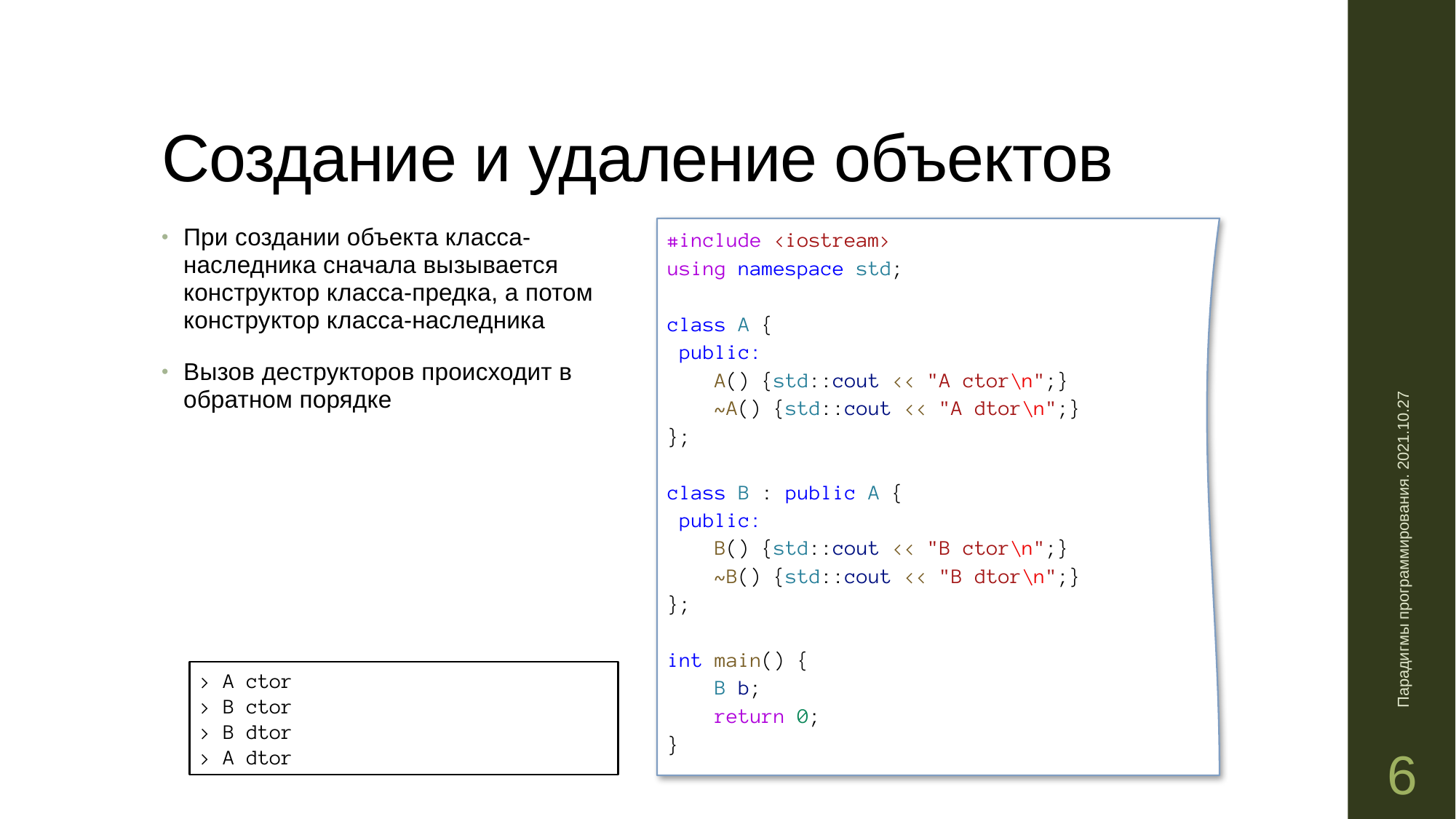

# Создание и удаление объектов
При создании объекта класса-наследника сначала вызывается конструктор класса-предка, а потом конструктор класса-наследника
Вызов деструкторов происходит в обратном порядке
#include <iostream>
using namespace std;
class A {
 public:
    A() {std::cout << "A ctor\n";}
    ~A() {std::cout << "A dtor\n";}
};
class B : public A {
 public:
    B() {std::cout << "B ctor\n";}
    ~B() {std::cout << "B dtor\n";}
};
int main() {
    B b;
    return 0;
}
Парадигмы программирования. 2021.10.27
> A ctor
> B ctor
> B dtor
> A dtor
6